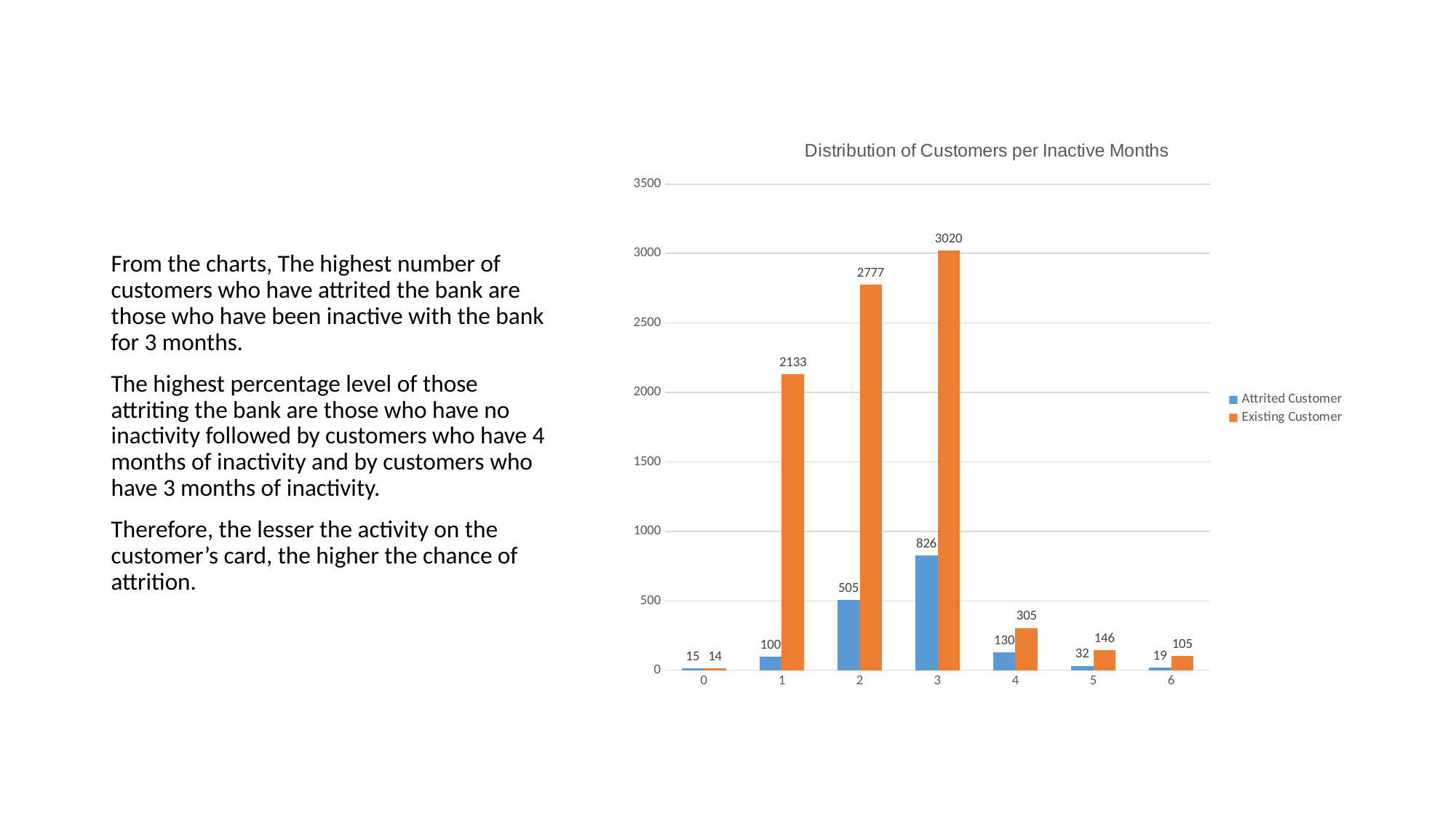

### Chart: Distribution of Customers per Inactive Months

| Category | Attrited Customer | Existing Customer |
|---|---|---|
| 0 | 15.0 | 14.0 |
| 1 | 100.0 | 2133.0 |
| 2 | 505.0 | 2777.0 |
| 3 | 826.0 | 3020.0 |
| 4 | 130.0 | 305.0 |
| 5 | 32.0 | 146.0 |
| 6 | 19.0 | 105.0 |
From the charts, The highest number of customers who have attrited the bank are those who have been inactive with the bank for 3 months.
The highest percentage level of those attriting the bank are those who have no inactivity followed by customers who have 4 months of inactivity and by customers who have 3 months of inactivity.
Therefore, the lesser the activity on the customer’s card, the higher the chance of attrition.